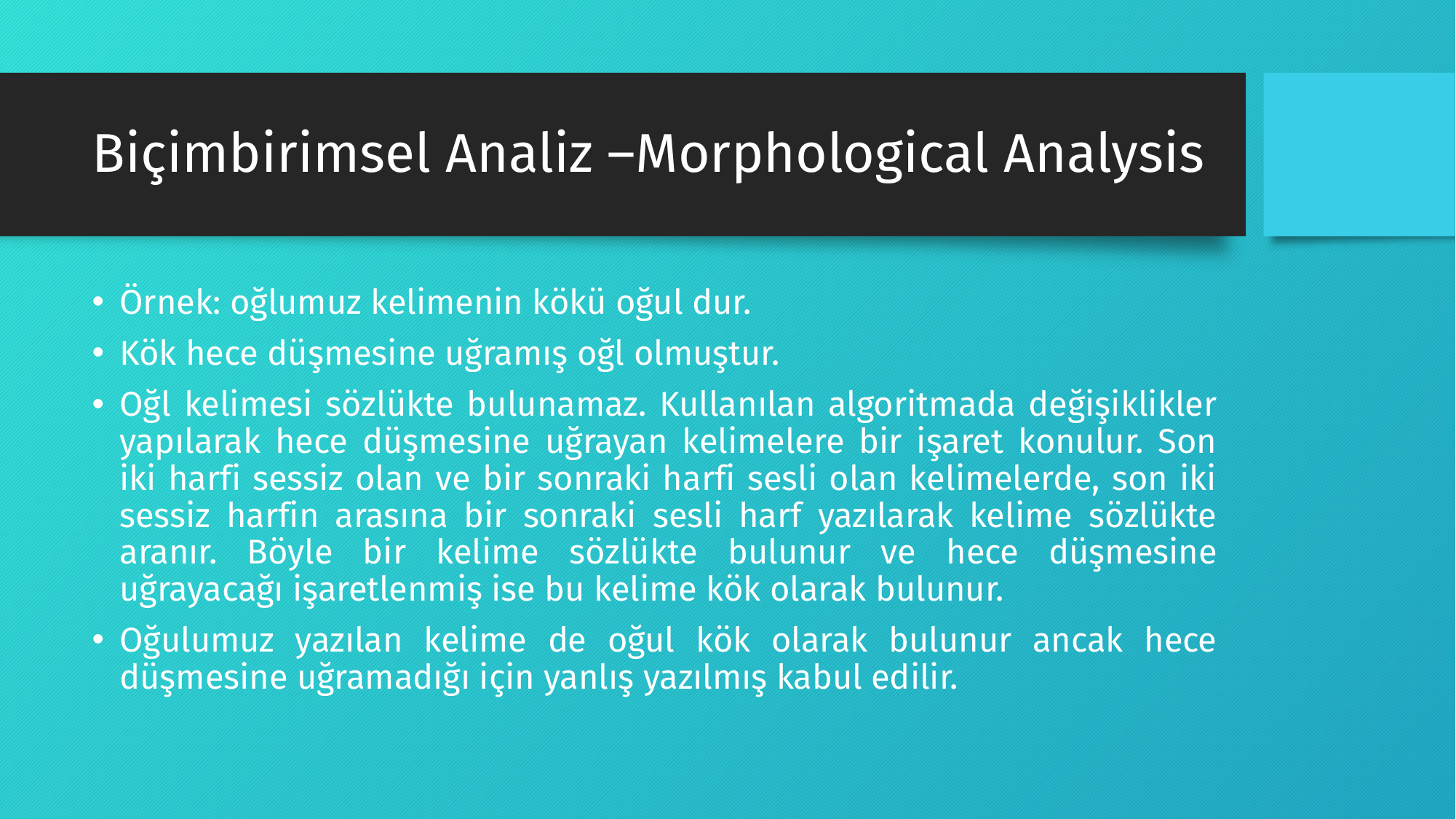

# Biçimbirimsel Analiz –Morphological Analysis
Örnek: oğlumuz kelimenin kökü oğul dur.
Kök hece düşmesine uğramış oğl olmuştur.
Oğl kelimesi sözlükte bulunamaz. Kullanılan algoritmada değişiklikler yapılarak hece düşmesine uğrayan kelimelere bir işaret konulur. Son iki harfi sessiz olan ve bir sonraki harfi sesli olan kelimelerde, son iki sessiz harfin arasına bir sonraki sesli harf yazılarak kelime sözlükte aranır. Böyle bir kelime sözlükte bulunur ve hece düşmesine uğrayacağı işaretlenmiş ise bu kelime kök olarak bulunur.
Oğulumuz yazılan kelime de oğul kök olarak bulunur ancak hece düşmesine uğramadığı için yanlış yazılmış kabul edilir.